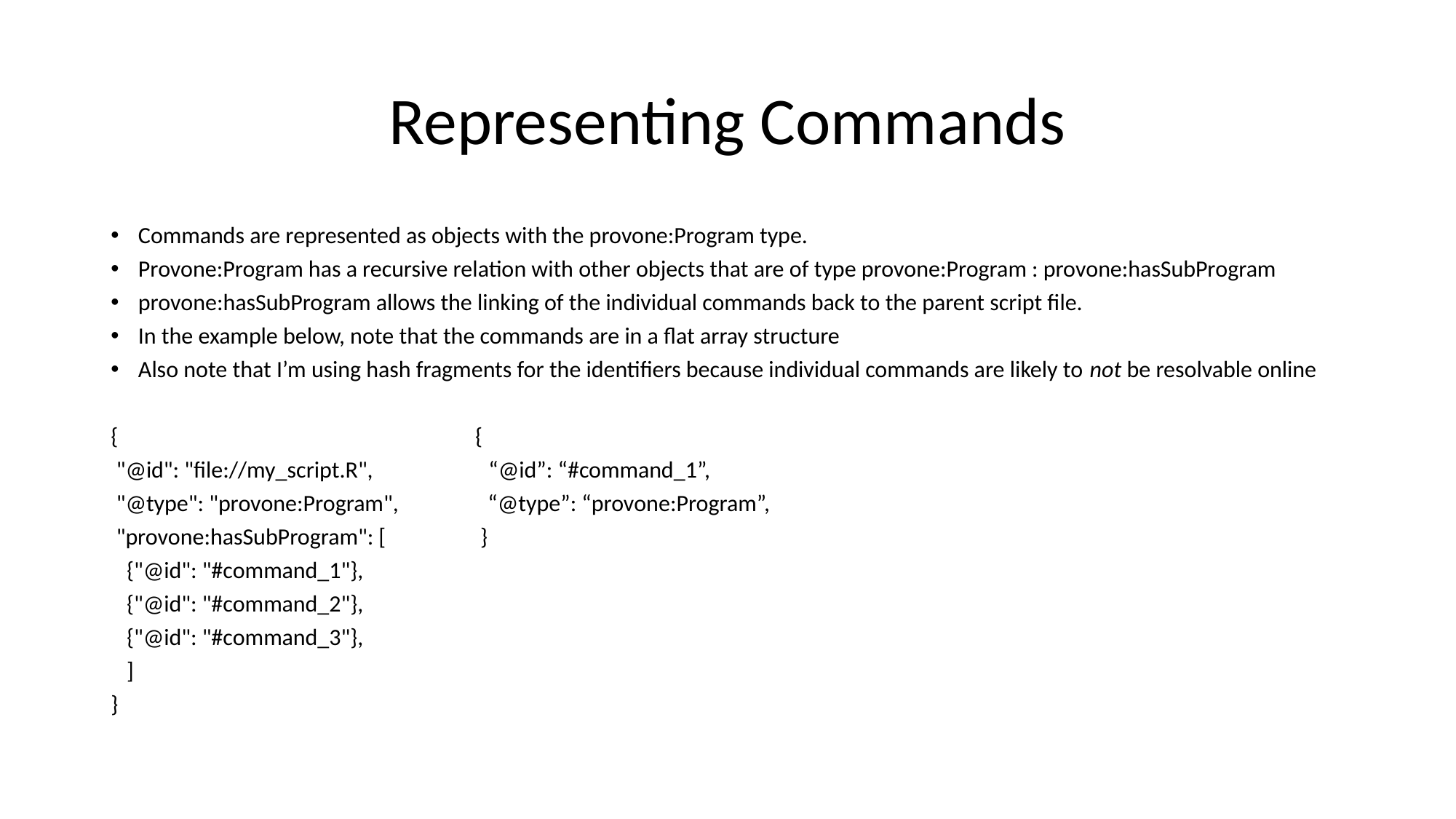

# Representing Commands
Commands are represented as objects with the provone:Program type.
Provone:Program has a recursive relation with other objects that are of type provone:Program : provone:hasSubProgram
provone:hasSubProgram allows the linking of the individual commands back to the parent script file.
In the example below, note that the commands are in a flat array structure
Also note that I’m using hash fragments for the identifiers because individual commands are likely to not be resolvable online

{                                                                    {
 "@id": "file://my_script.R",                      “@id”: “#command_1”,
 "@type": "provone:Program",                 “@type”: “provone:Program”,
 "provone:hasSubProgram": [                  }
   {"@id": "#command_1"},
   {"@id": "#command_2"},
   {"@id": "#command_3"},
   ]
}